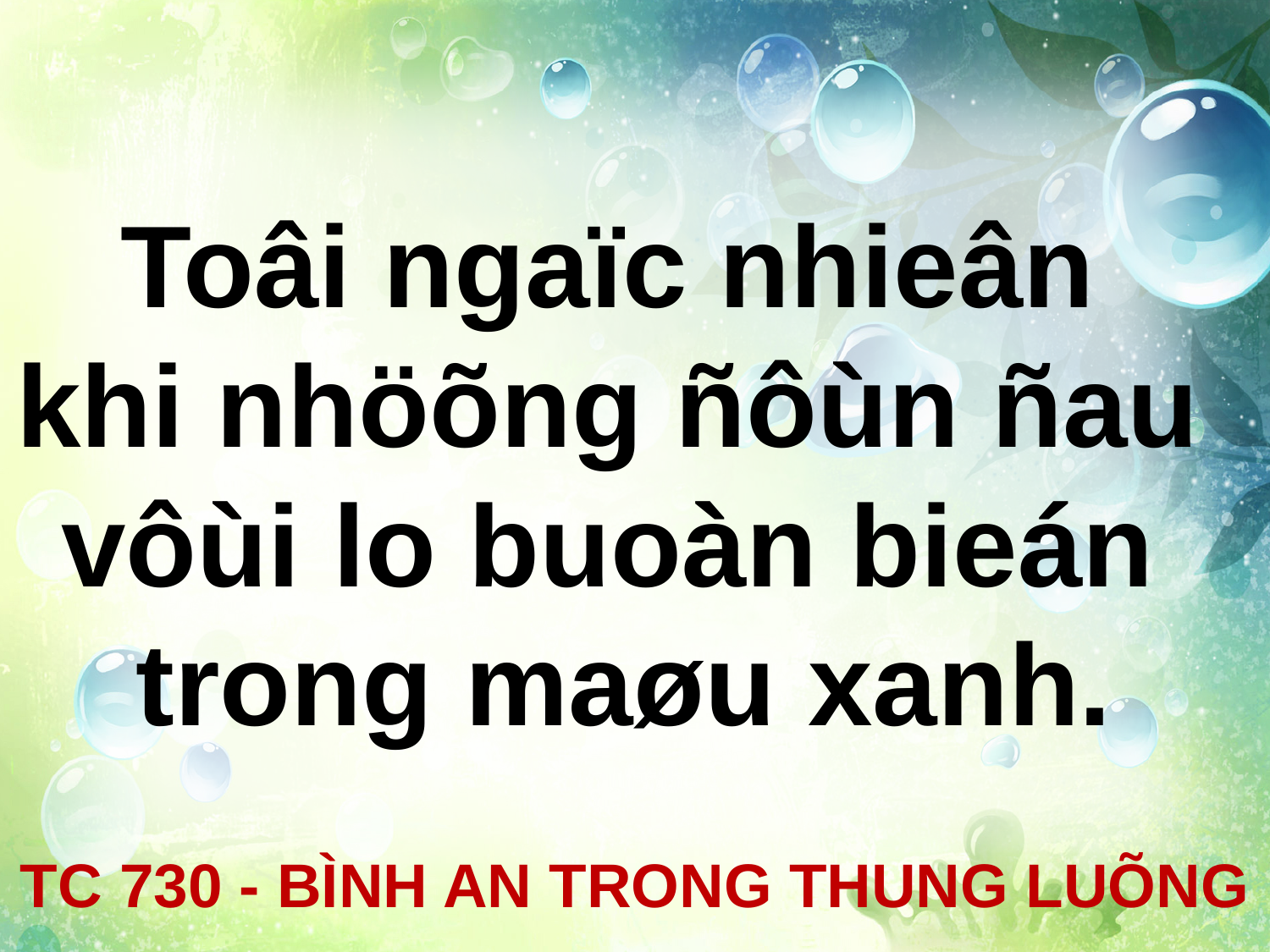

Toâi ngaïc nhieân
khi nhöõng ñôùn ñau
vôùi lo buoàn bieán
trong maøu xanh.
TC 730 - BÌNH AN TRONG THUNG LUÕNG